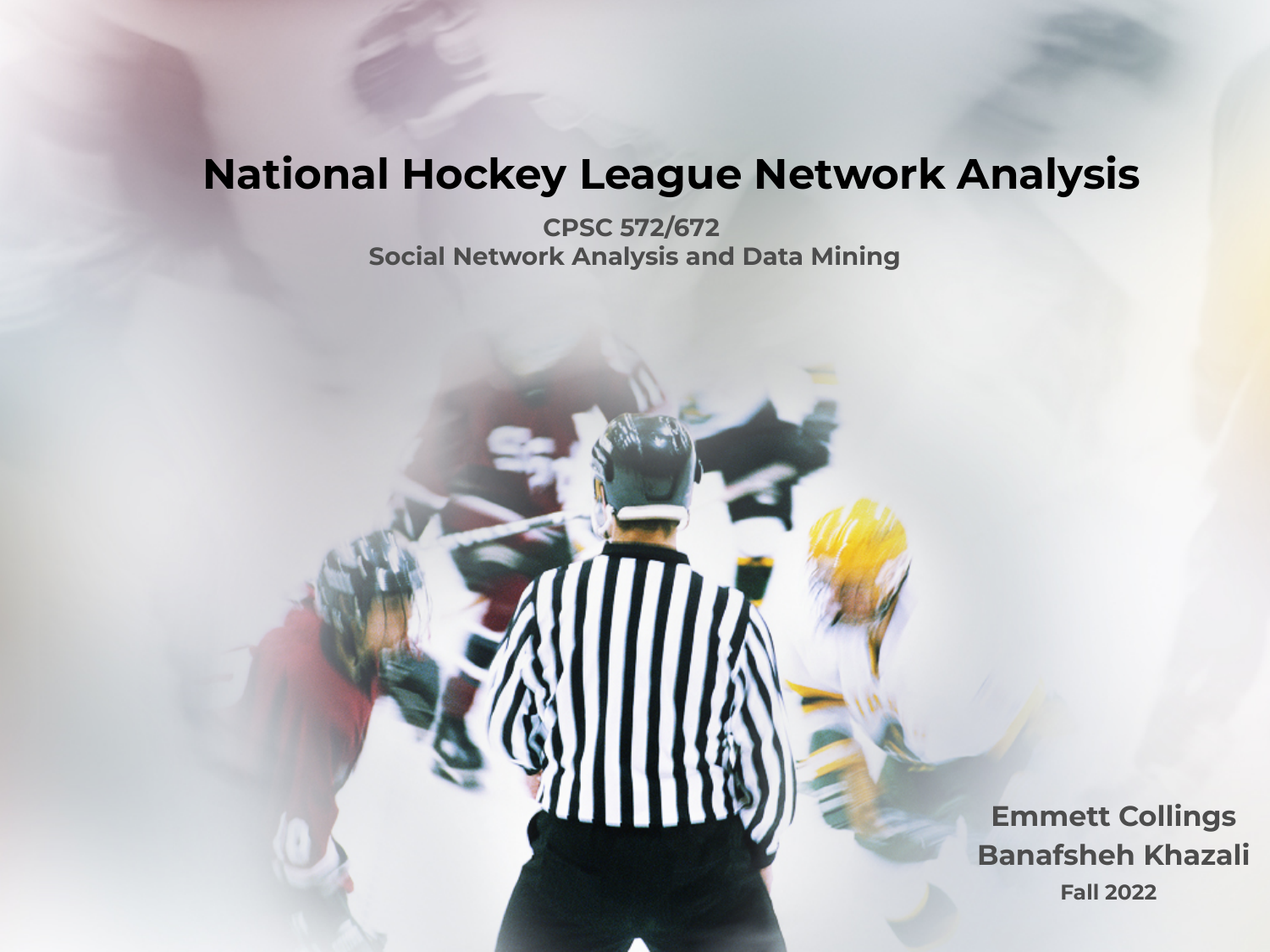

# National Hockey League Network Analysis
CPSC 572/672
Social Network Analysis and Data Mining
Emmett Collings
Banafsheh Khazali
Fall 2022